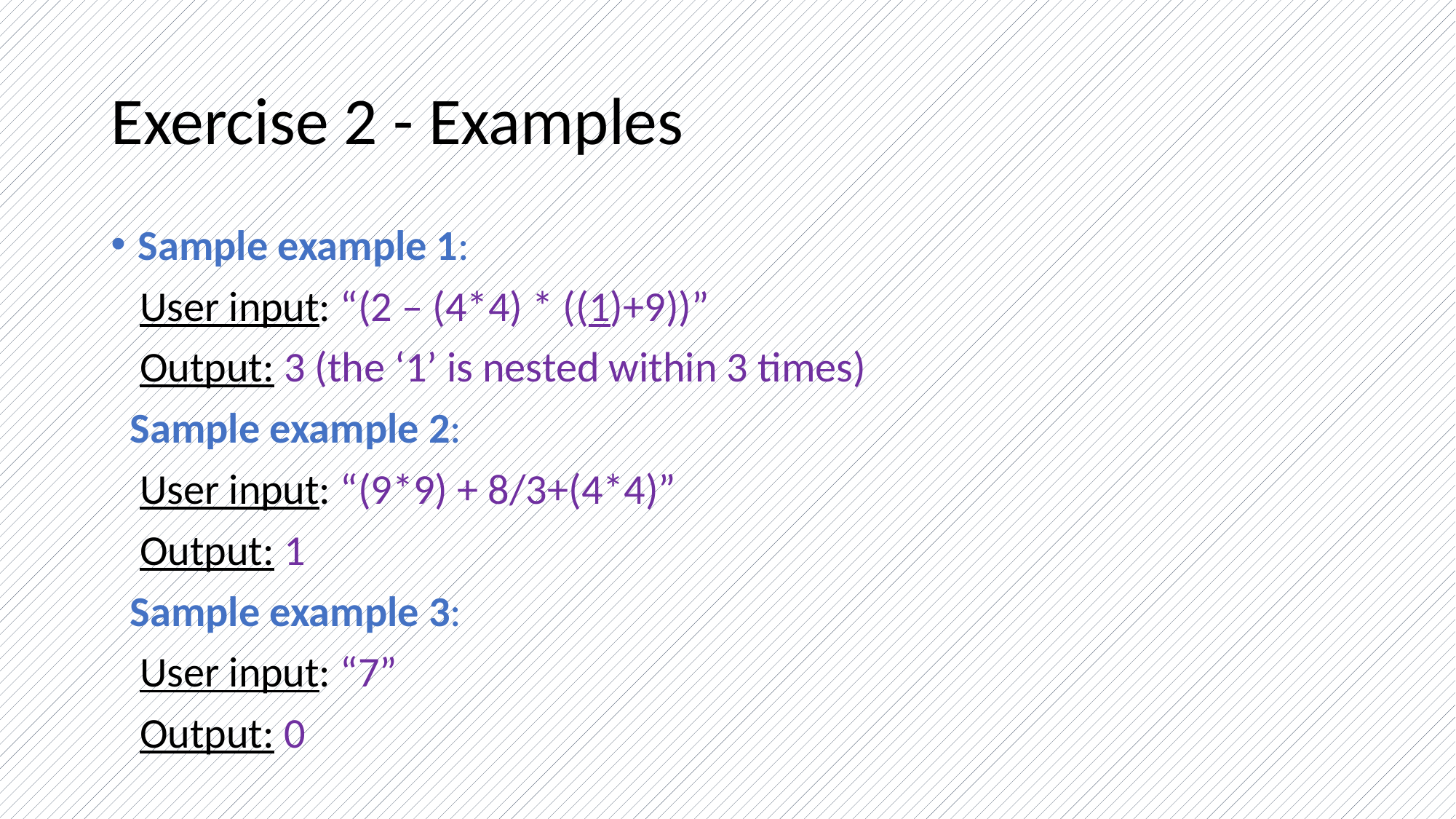

# Exercise 2 - Examples
Sample example 1:
   User input: “(2 – (4*4) * ((1)+9))”
   Output: 3 (the ‘1’ is nested within 3 times)
  Sample example 2:
   User input: “(9*9) + 8/3+(4*4)”
   Output: 1
  Sample example 3:
   User input: “7”
   Output: 0